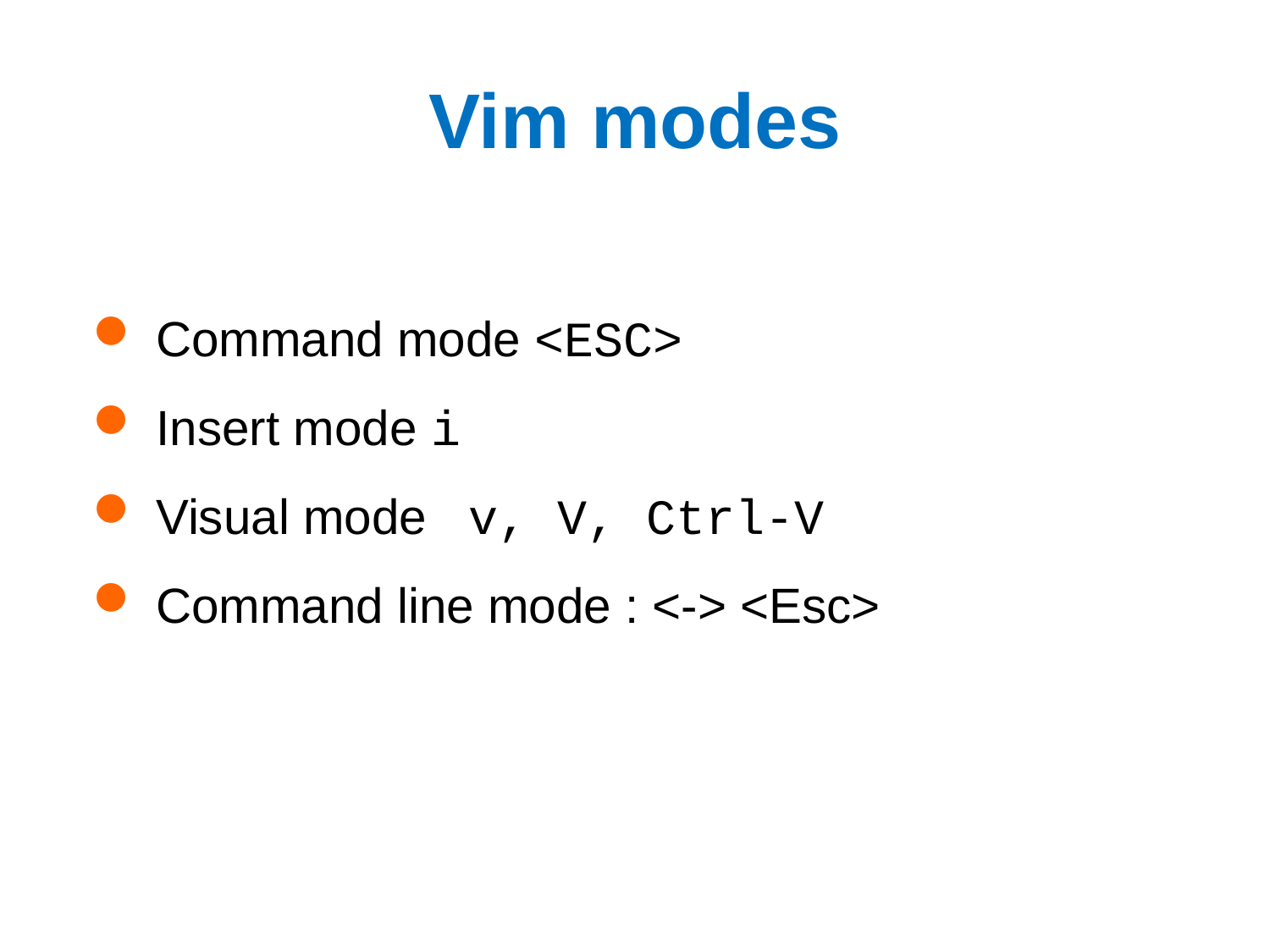

# Vim modes
Command mode <ESC>
Insert mode i
Visual mode   v, V, Ctrl-V
Command line mode : <-> <Esc>